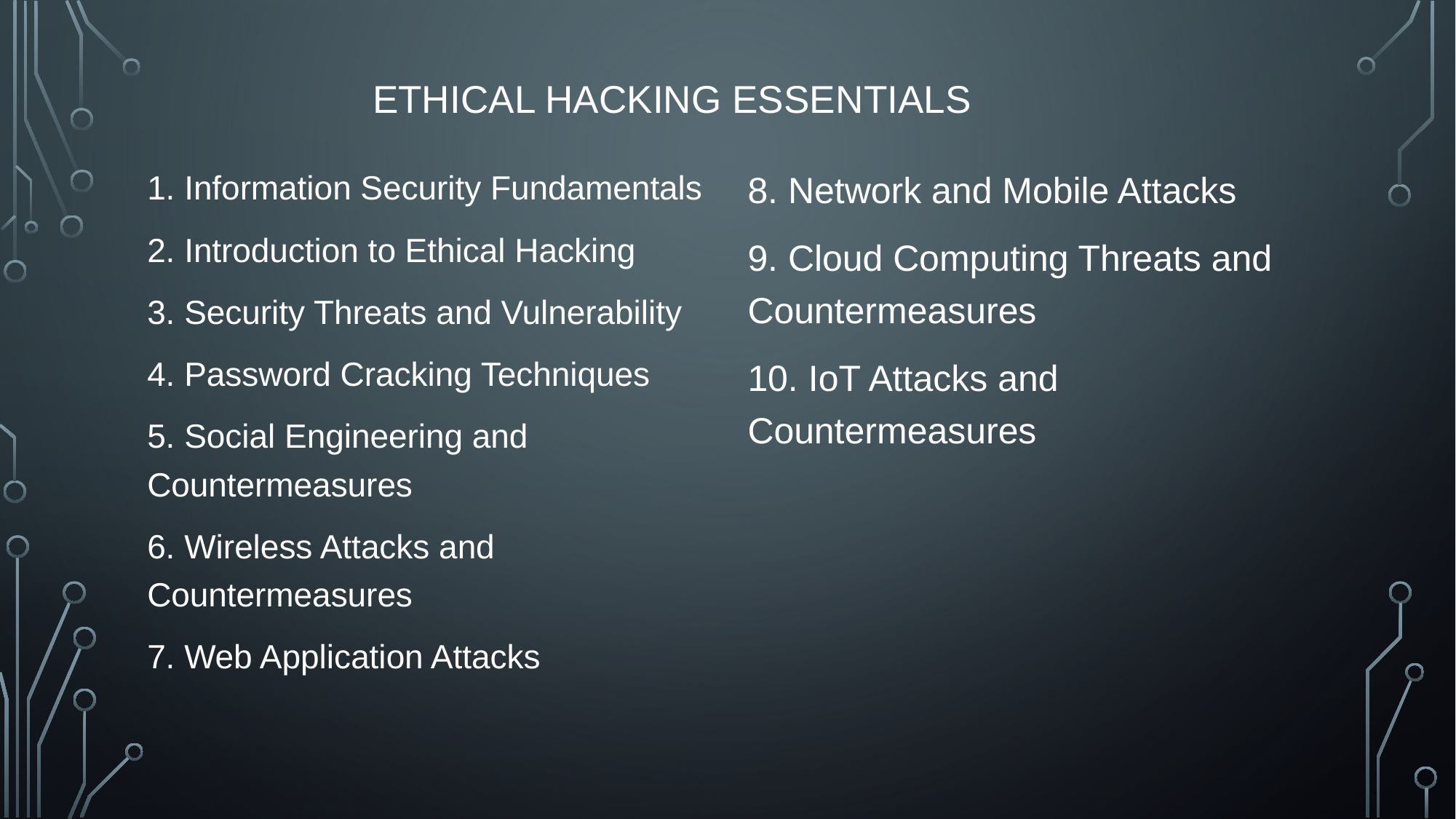

# ETHICAL HACKING ESSENTIALS
1. Information Security Fundamentals
2. Introduction to Ethical Hacking
3. Security Threats and Vulnerability
4. Password Cracking Techniques
5. Social Engineering and Countermeasures
6. Wireless Attacks and Countermeasures
7. Web Application Attacks

8. Network and Mobile Attacks
9. Cloud Computing Threats and Countermeasures
10. IoT Attacks and Countermeasures